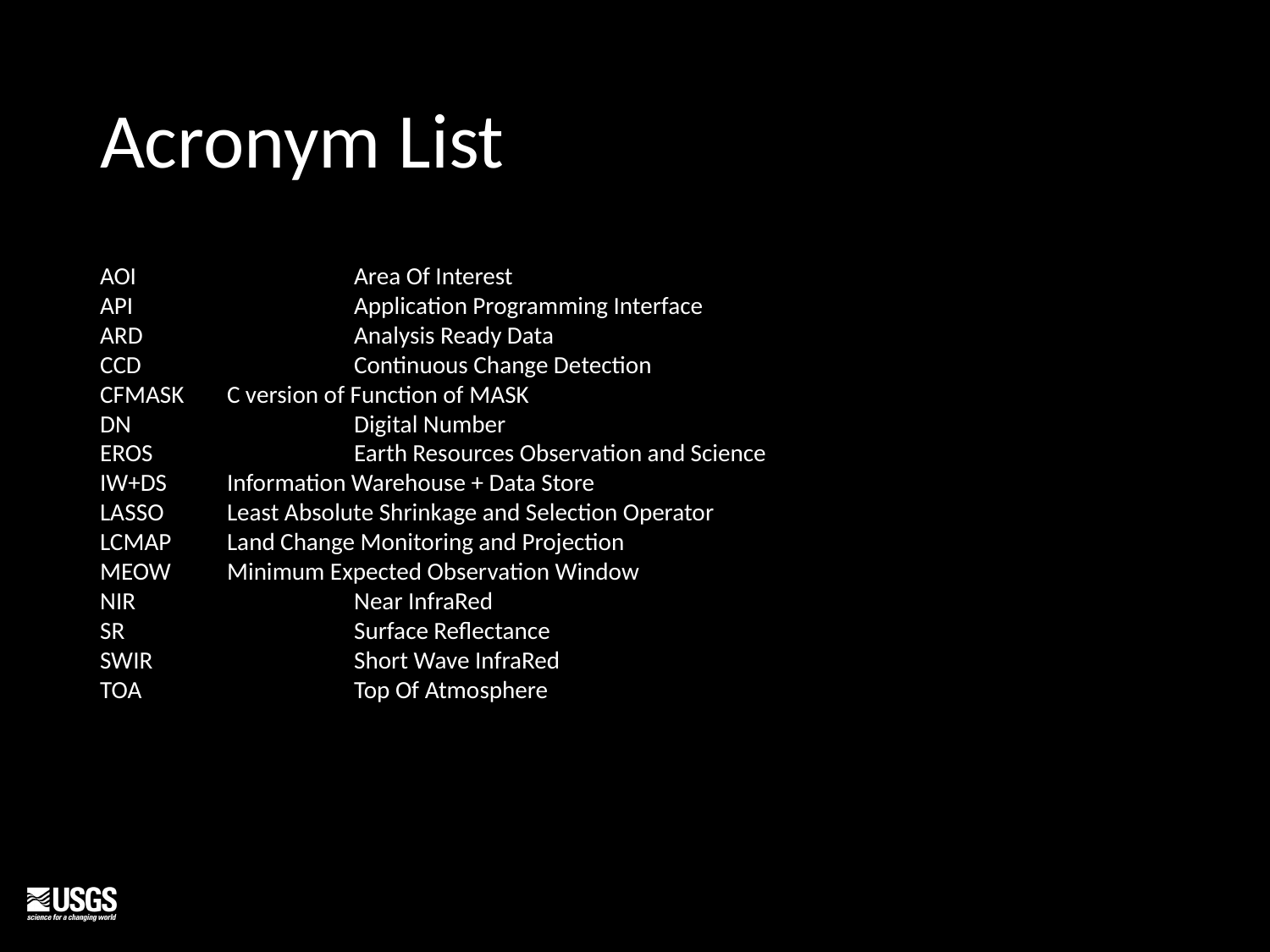

# Acronym List
AOI		Area Of Interest
API		Application Programming Interface
ARD		Analysis Ready Data
CCD		Continuous Change Detection
CFMASK	C version of Function of MASK
DN		Digital Number
EROS		Earth Resources Observation and Science
IW+DS	Information Warehouse + Data Store
LASSO	Least Absolute Shrinkage and Selection Operator
LCMAP	Land Change Monitoring and Projection
MEOW	Minimum Expected Observation Window
NIR		Near InfraRed
SR		Surface Reflectance
SWIR		Short Wave InfraRed
TOA		Top Of Atmosphere
53